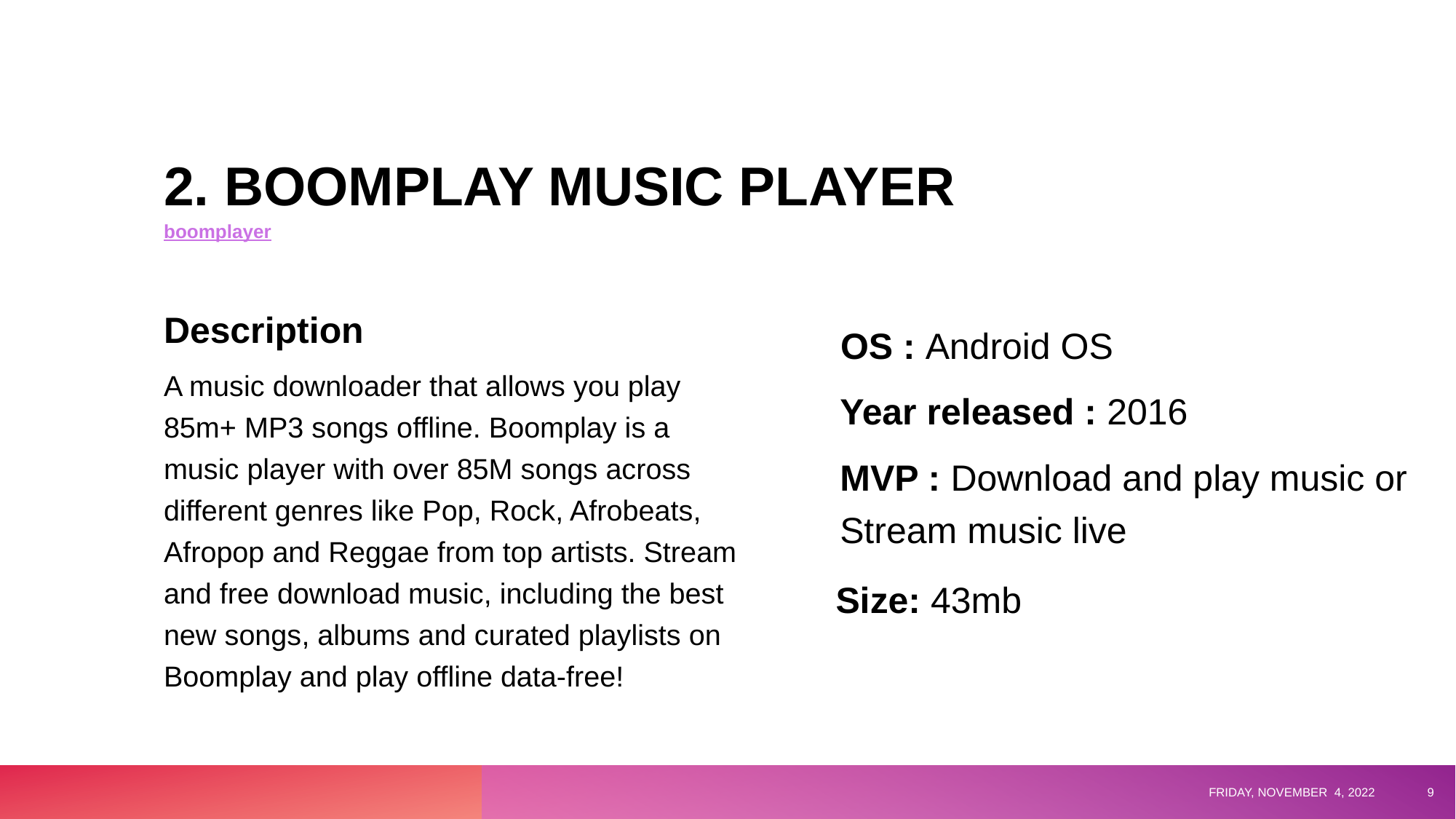

# 2. BOOMPLAY MUSIC PLAYER
boomplayer
Description
OS : Android OS
A music downloader that allows you play 85m+ MP3 songs offline. Boomplay is a music player with over 85M songs across different genres like Pop, Rock, Afrobeats, Afropop and Reggae from top artists. Stream and free download music, including the best new songs, albums and curated playlists on Boomplay and play offline data-free!
Year released : 2016
MVP : Download and play music or Stream music live
Size: 43mb
FRIDAY, NOVEMBER  4, 2022
9